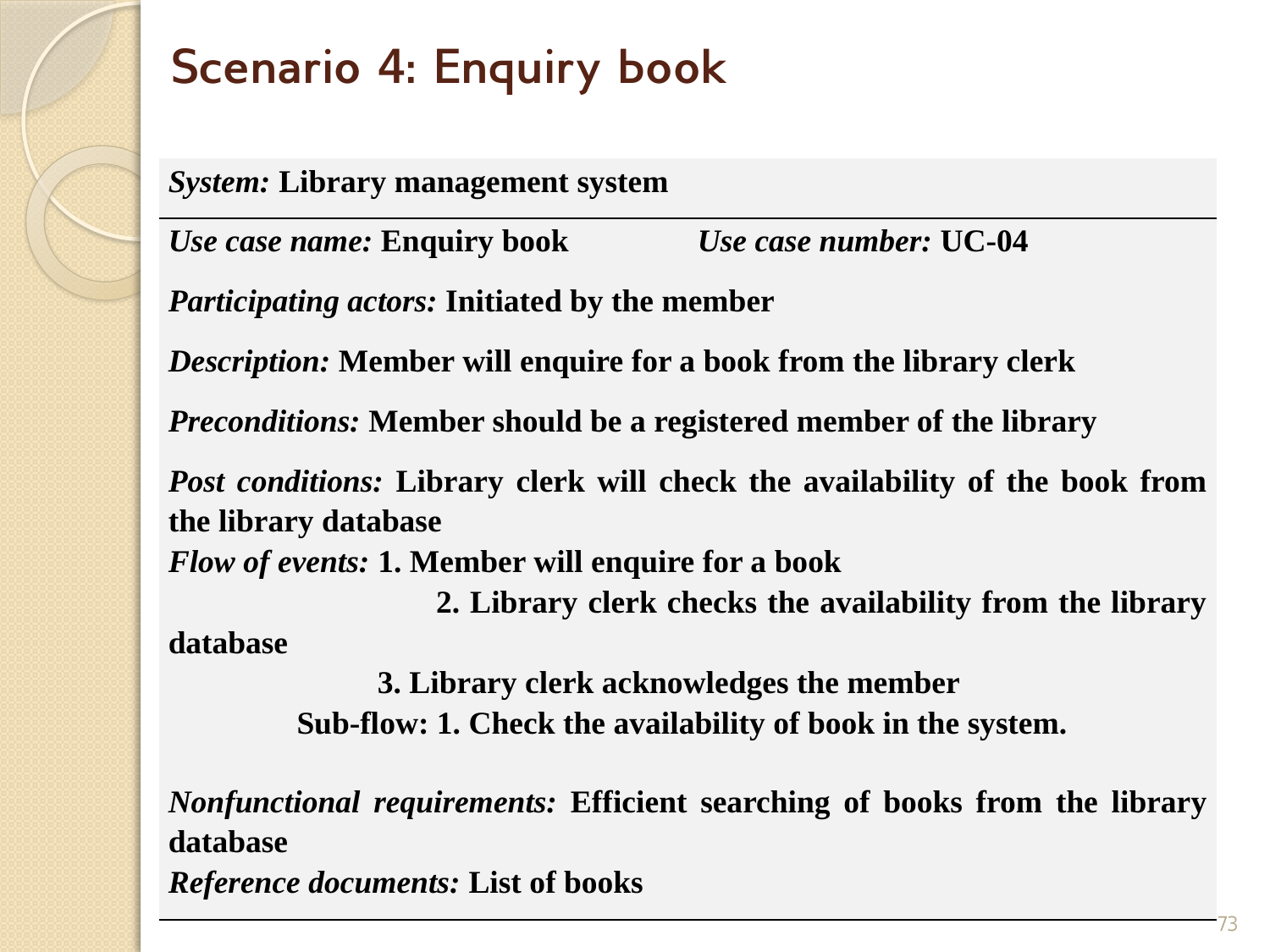

# Scenario 4: Enquiry book
| System: Library management system |  |
| --- | --- |
| Use case name: Enquiry book | Use case number: UC-04 |
| Participating actors: Initiated by the member |  |
| Description: Member will enquire for a book from the library clerk |  |
| Preconditions: Member should be a registered member of the library |  |
| Post conditions: Library clerk will check the availability of the book from the library database |  |
| Flow of events: 1. Member will enquire for a book 2. Library clerk checks the availability from the library database 3. Library clerk acknowledges the member Sub-flow: 1. Check the availability of book in the system. |  |
| Nonfunctional requirements: Efficient searching of books from the library database |  |
| Reference documents: List of books |  |
73